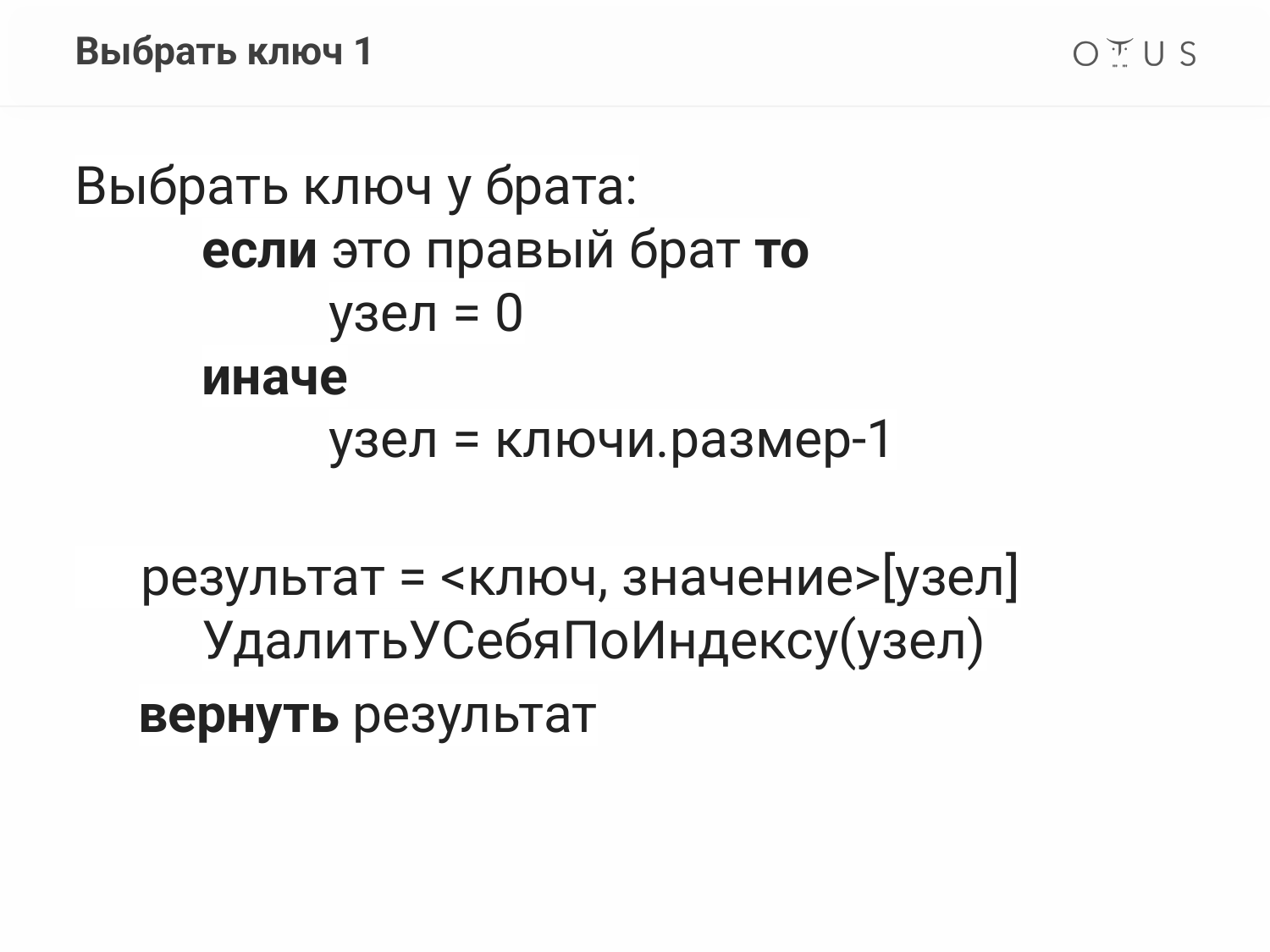

# Выбрать ключ 1
Выбрать ключ у брата:
	если это правый брат то
		узел = 0
	иначе
		узел = ключи.размер-1
     результат = <ключ, значение>[узел]
	УдалитьУСебяПоИндексу(узел)
вернуть результат